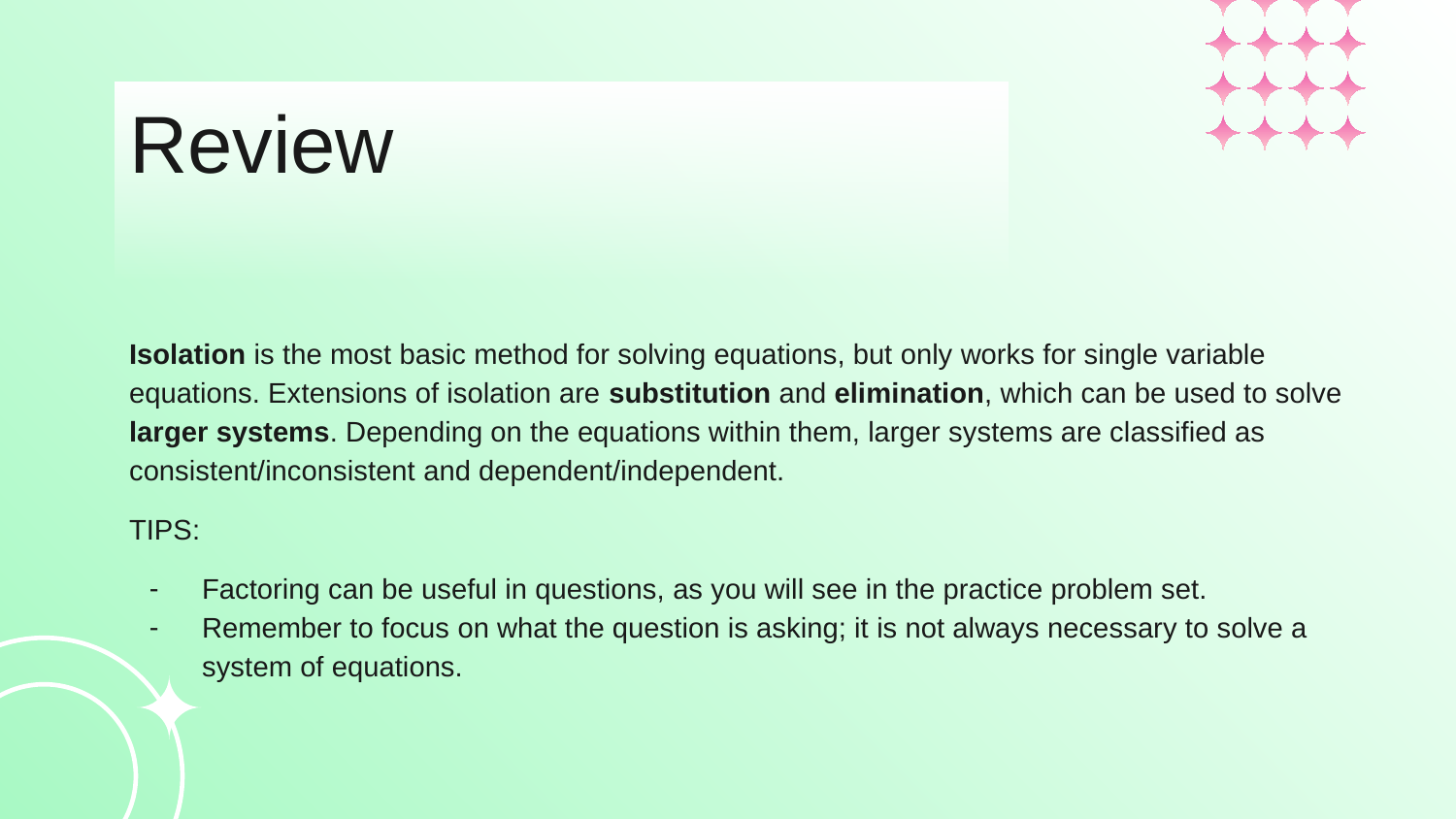

# Review
Isolation is the most basic method for solving equations, but only works for single variable equations. Extensions of isolation are substitution and elimination, which can be used to solve larger systems. Depending on the equations within them, larger systems are classified as consistent/inconsistent and dependent/independent.
TIPS:
Factoring can be useful in questions, as you will see in the practice problem set.
Remember to focus on what the question is asking; it is not always necessary to solve a system of equations.